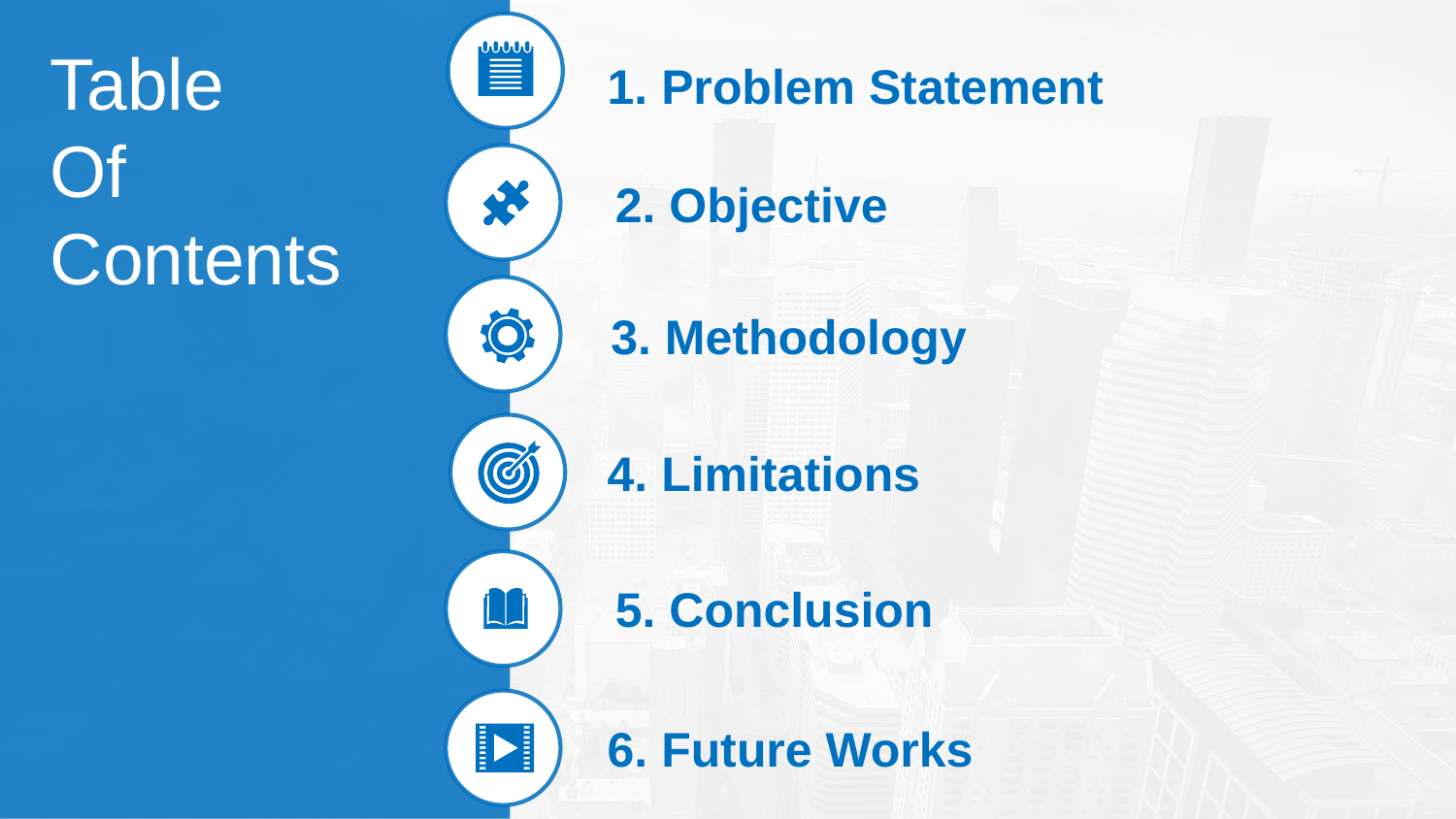

1. Problem Statement
Table
Of
Contents

2. Objective

3. Methodology

4. Limitations

5. Conclusion

6. Future Works